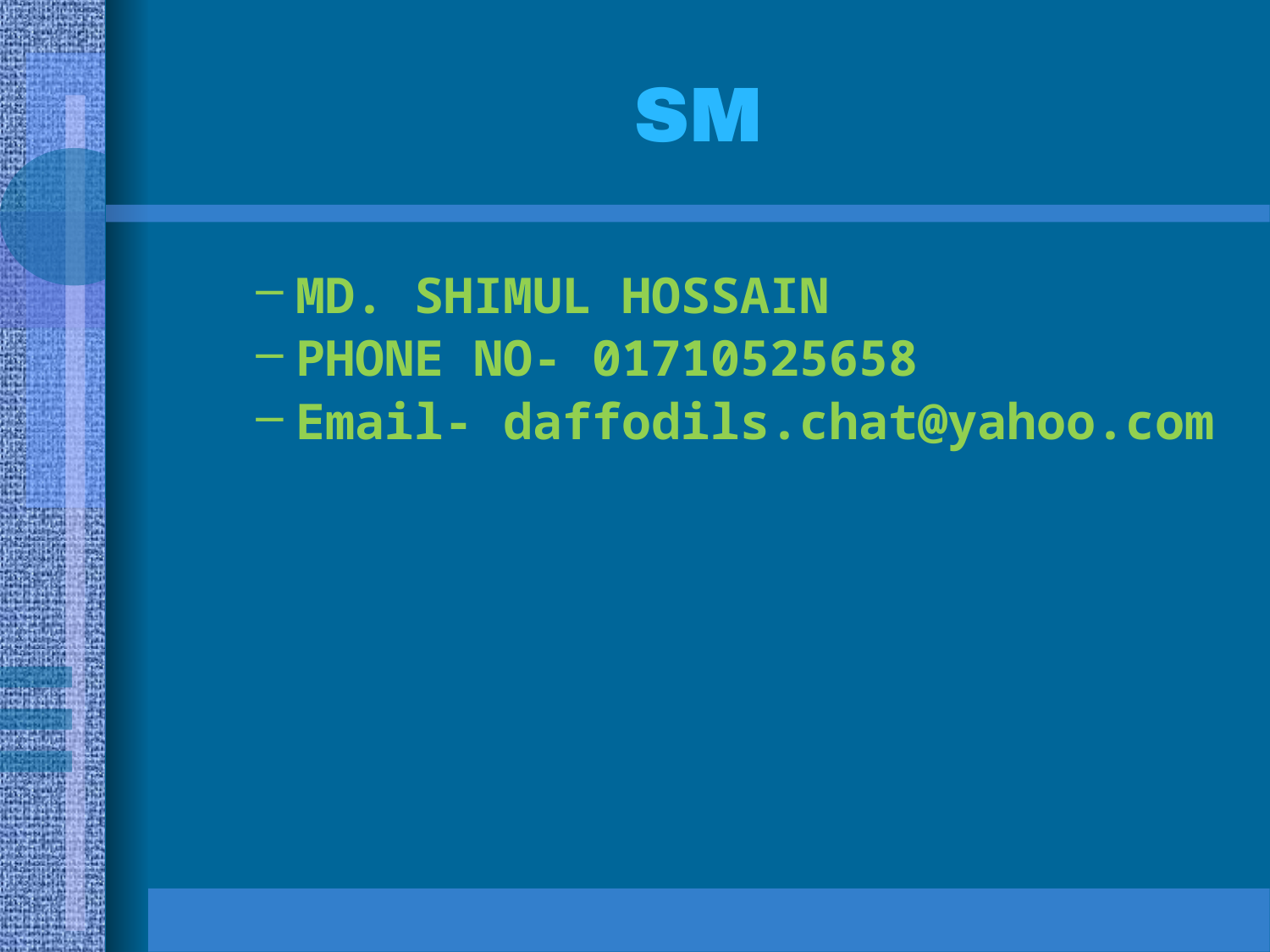

# SM
MD. SHIMUL HOSSAIN
PHONE NO- 01710525658
Email- daffodils.chat@yahoo.com